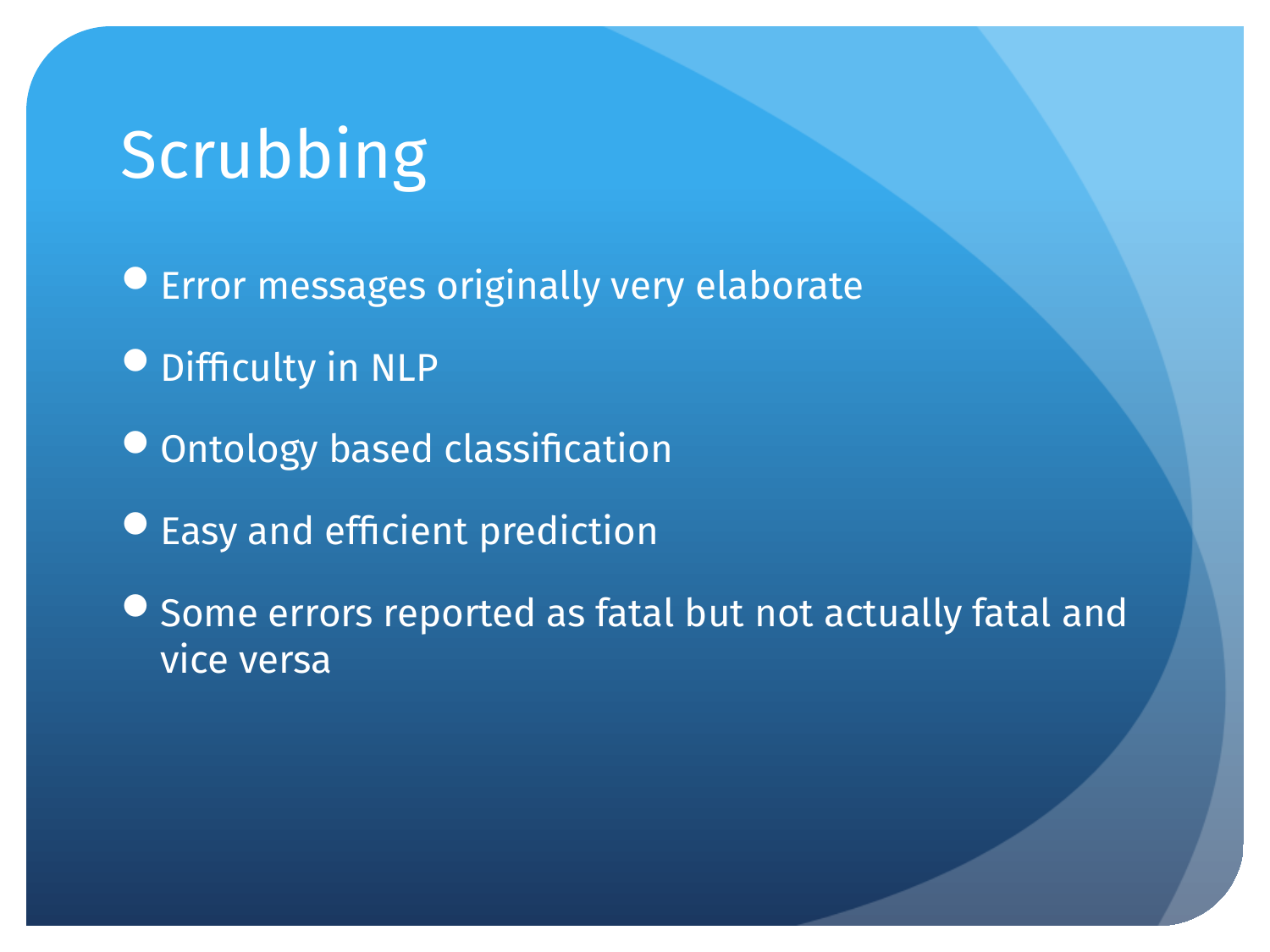

# Scrubbing
Error messages originally very elaborate
Difficulty in NLP
Ontology based classification
Easy and efficient prediction
Some errors reported as fatal but not actually fatal and vice versa